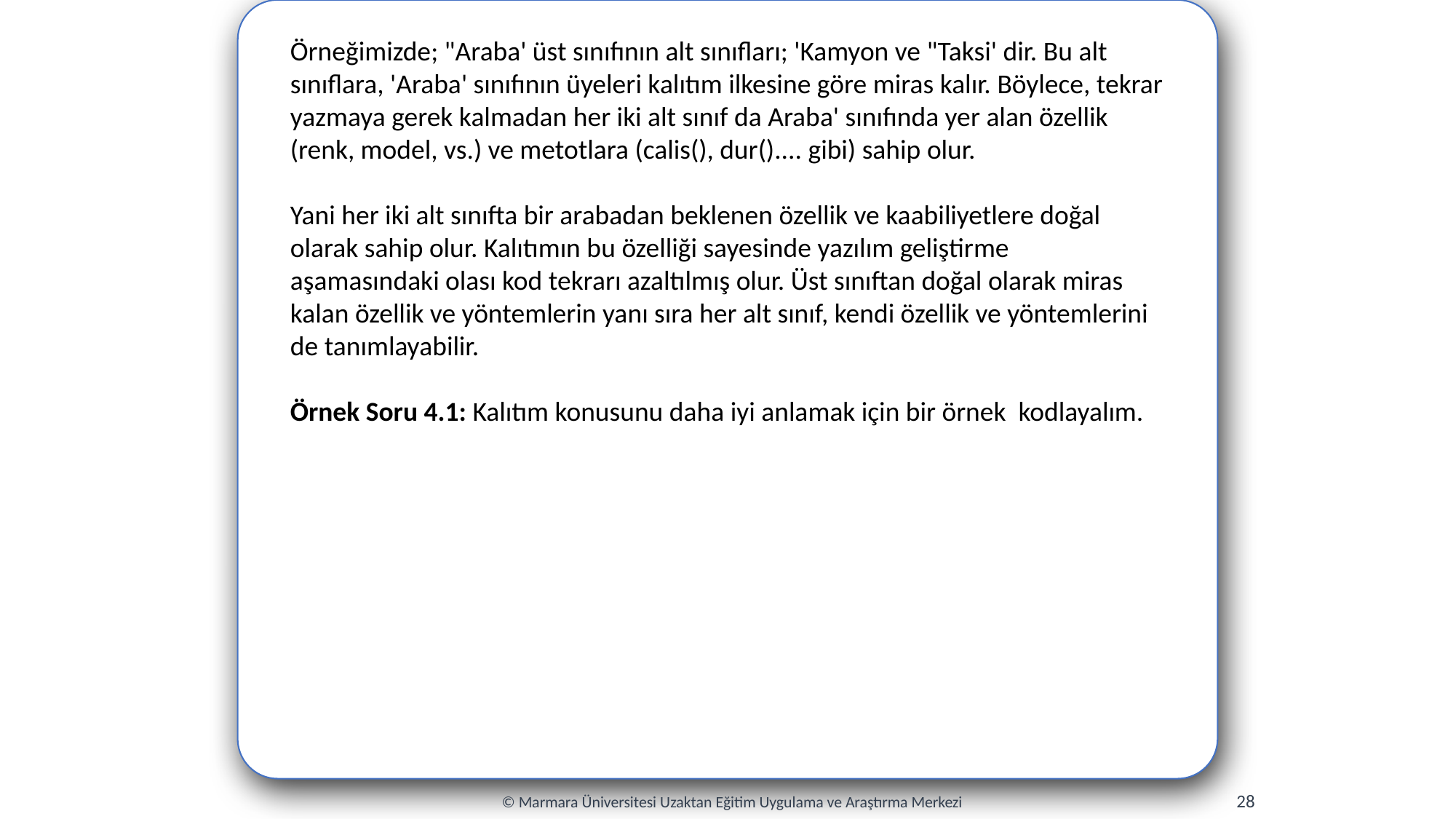

Örneğimizde; "Araba' üst sınıfının alt sınıfları; 'Kamyon ve "Taksi' dir. Bu alt sınıflara, 'Araba' sınıfının üyeleri kalıtım ilkesine göre miras kalır. Böylece, tekrar yazmaya gerek kalmadan her iki alt sınıf da Araba' sınıfında yer alan özellik (renk, model, vs.) ve metotlara (calis(), dur().... gibi) sahip olur.

Yani her iki alt sınıfta bir arabadan beklenen özellik ve kaabiliyetlere doğal olarak sahip olur. Kalıtımın bu özelliği sayesinde yazılım geliştirme aşamasındaki olası kod tekrarı azaltılmış olur. Üst sınıftan doğal olarak miras kalan özellik ve yöntemlerin yanı sıra her alt sınıf, kendi özellik ve yöntemlerini de tanımlayabilir.

Örnek Soru 4.1: Kalıtım konusunu daha iyi anlamak için bir örnek  kodlayalım.
28
© Marmara Üniversitesi Uzaktan Eğitim Uygulama ve Araştırma Merkezi